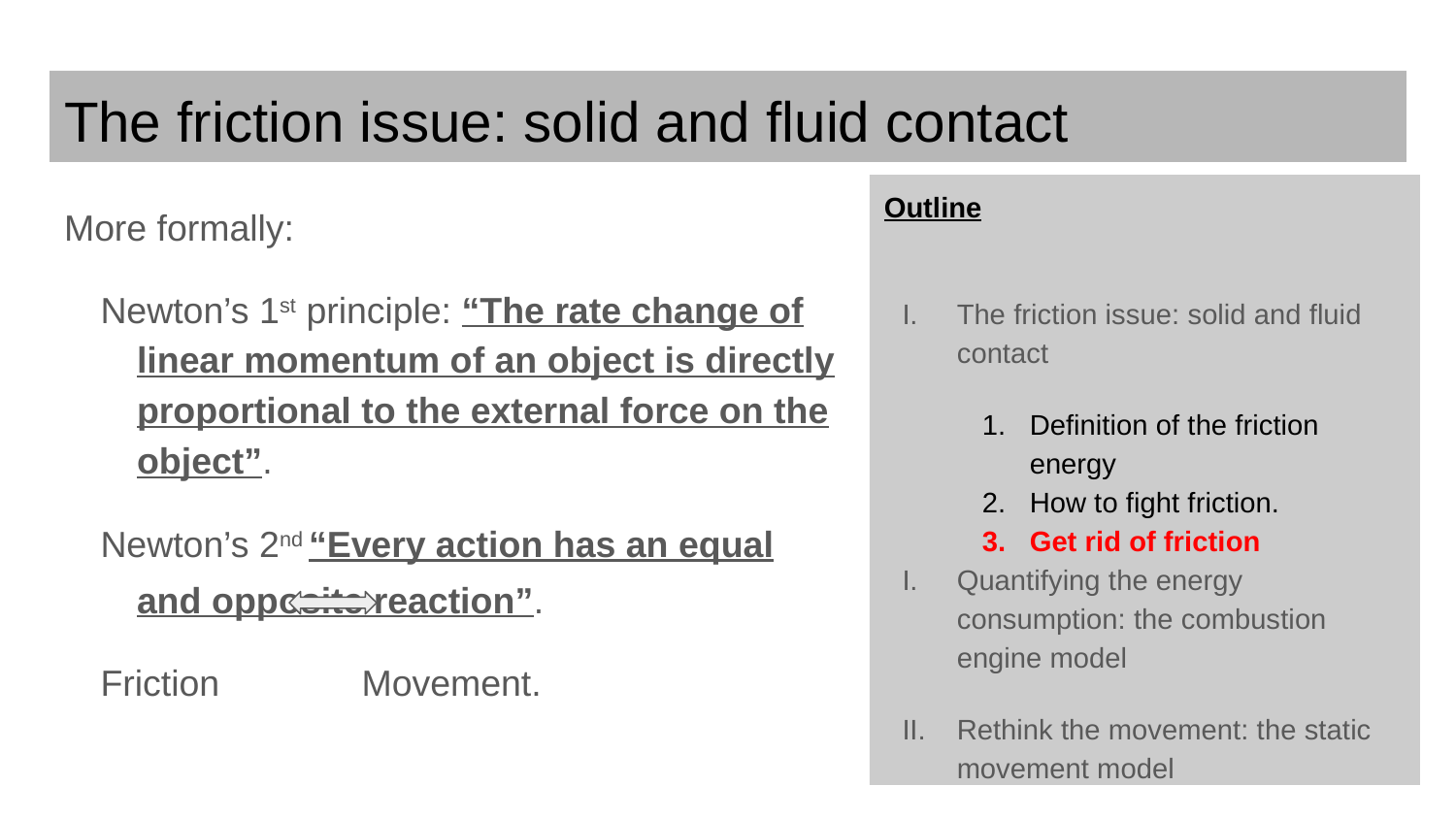

# The friction issue: solid and fluid contact
Outline

The friction issue: solid and fluid contact
Definition of the friction energy
How to fight friction.
Get rid of friction
Quantifying the energy consumption: the combustion engine model
Rethink the movement: the static movement model

More formally:
Newton’s 1st principle: “The rate change of linear momentum of an object is directly proportional to the external force on the object”.
Newton’s 2nd “Every action has an equal and opposite reaction”.
Friction              Movement.

14